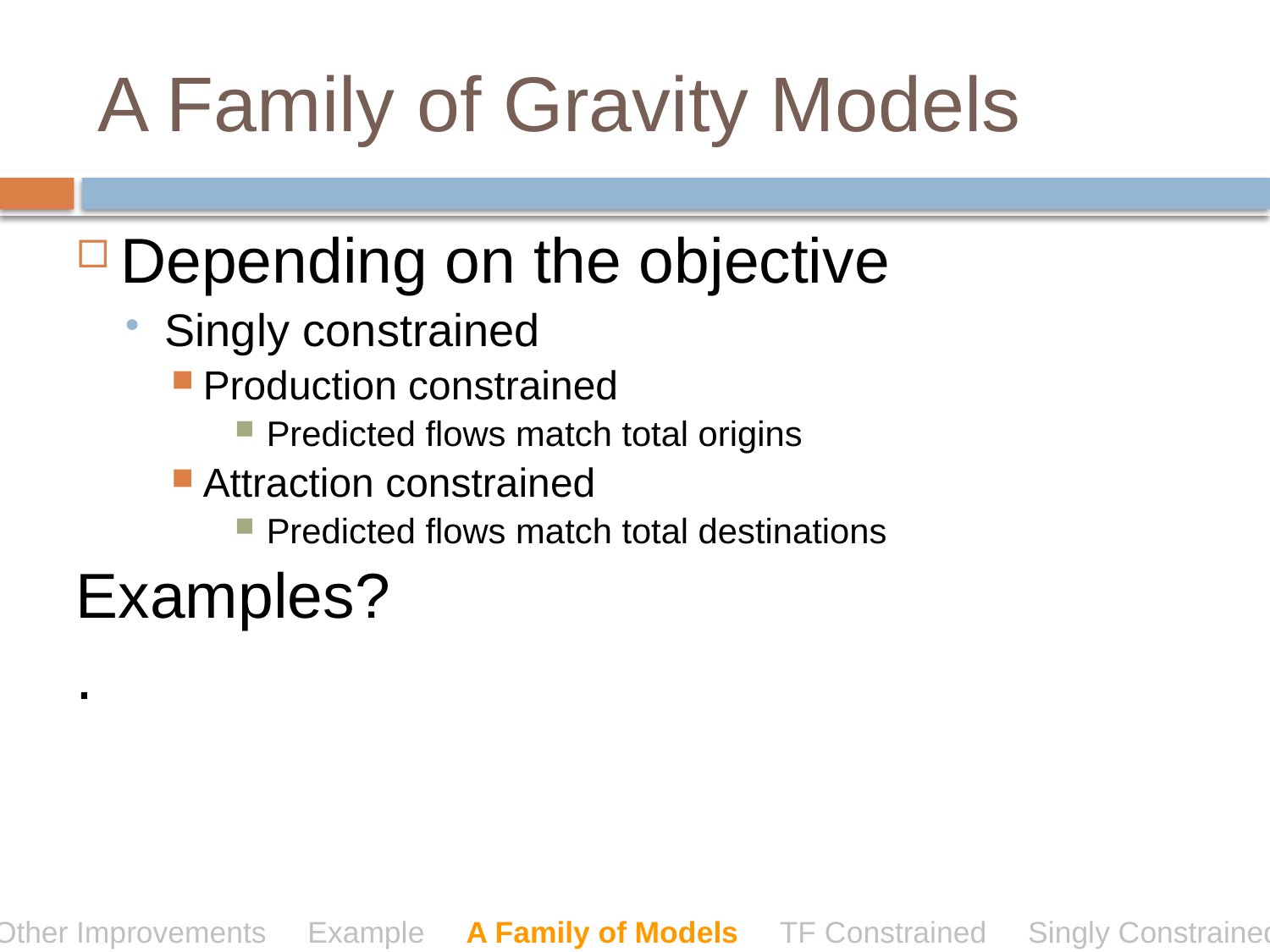

# A Family of Gravity Models
Depending on the objective
Singly constrained
Production constrained
Predicted flows match total origins
Attraction constrained
Predicted flows match total destinations
Examples?
.
Other Improvements     Example     A Family of Models     TF Constrained     Singly Constrained